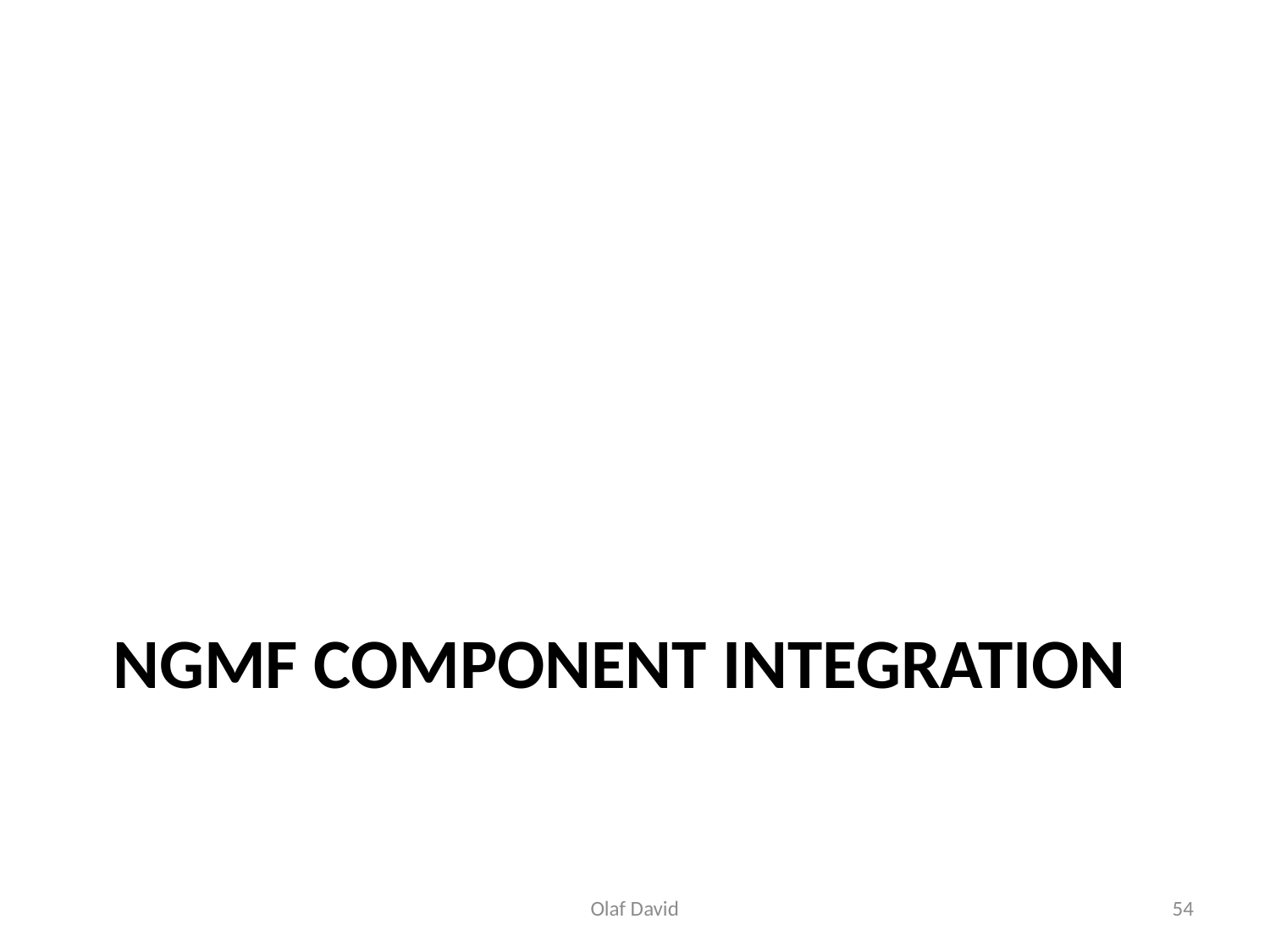

# NGMF Component Integration
Olaf David
54